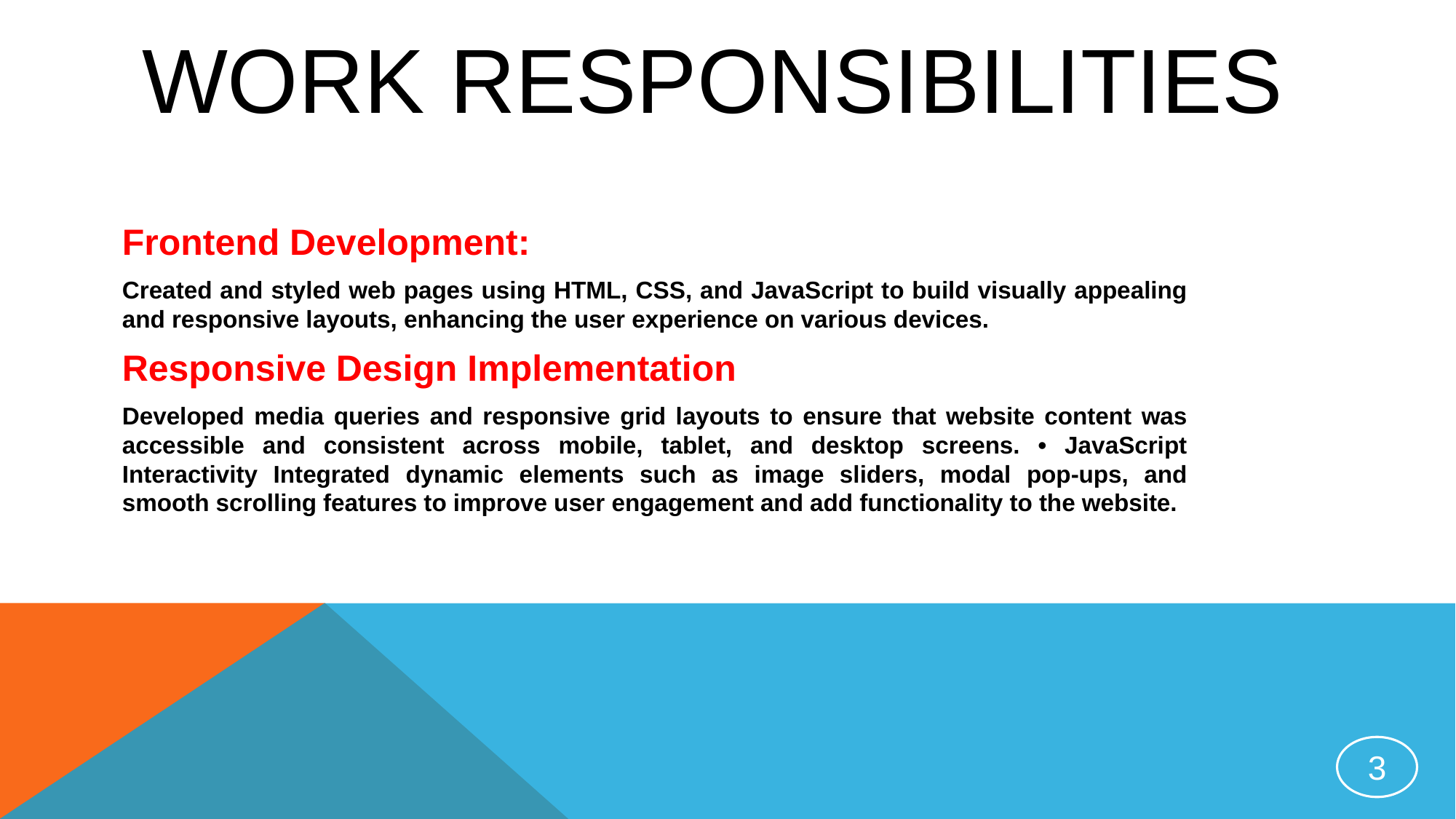

# Work Responsibilities
Frontend Development:
Created and styled web pages using HTML, CSS, and JavaScript to build visually appealing and responsive layouts, enhancing the user experience on various devices.
Responsive Design Implementation
Developed media queries and responsive grid layouts to ensure that website content was accessible and consistent across mobile, tablet, and desktop screens. • JavaScript Interactivity Integrated dynamic elements such as image sliders, modal pop-ups, and smooth scrolling features to improve user engagement and add functionality to the website.
3